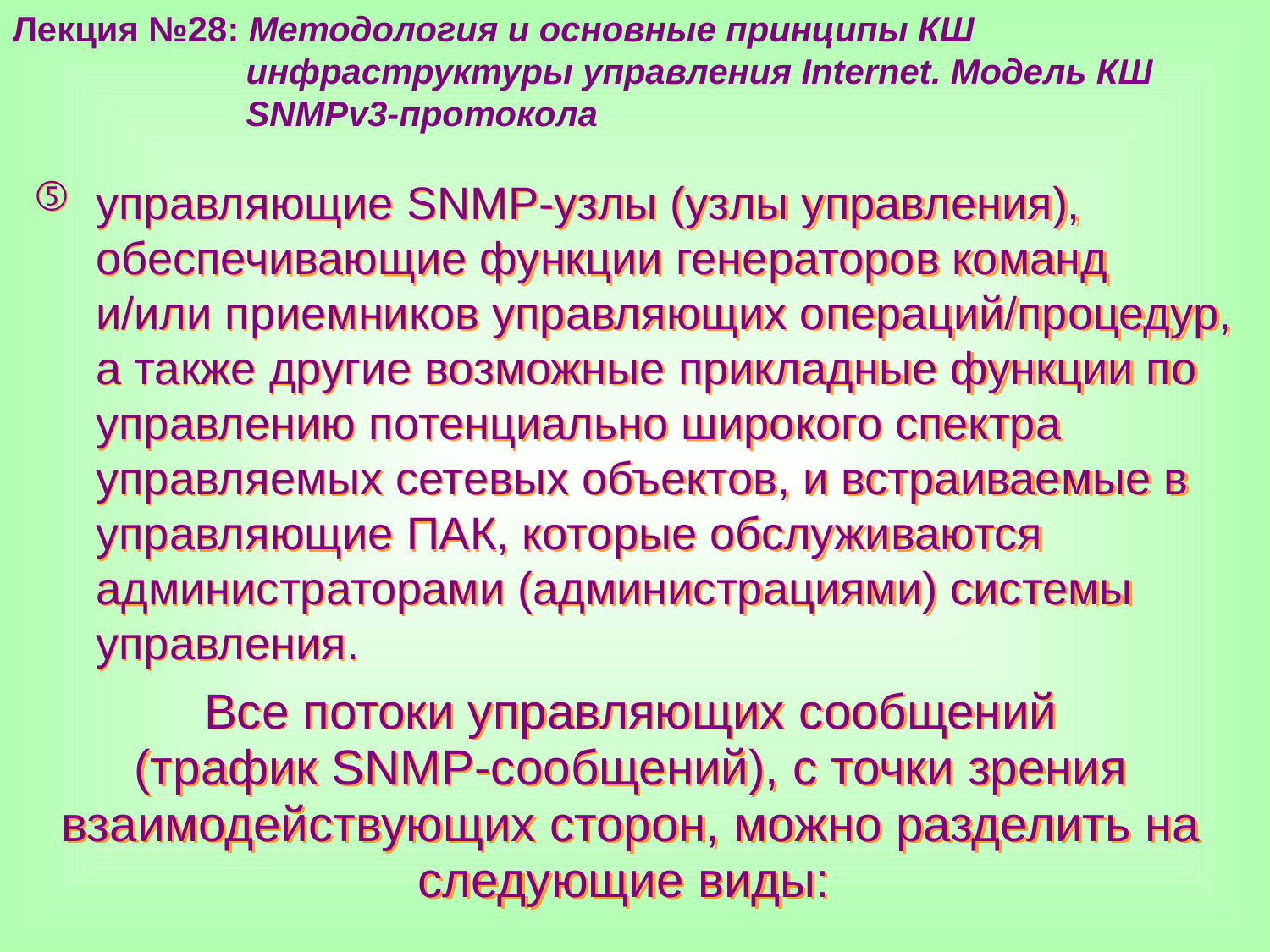

Лекция №28: Методология и основные принципы КШ
                        инфраструктуры управления Internet. Модель КШ
                        SNMPv3-протокола
управляющие SNMP-узлы (узлы управления), обеспечивающие функции генераторов команд и/или приемников управляющих операций/процедур, а также другие возможные прикладные функции по управлению потенциально широкого спектра управляемых сетевых объектов, и встраиваемые в управляющие ПАК, которые обслуживаются администраторами (администрациями) системы управления.
Все потоки управляющих сообщений
(трафик SNMP-сообщений), с точки зрения взаимодействующих сторон, можно разделить на следующие виды: